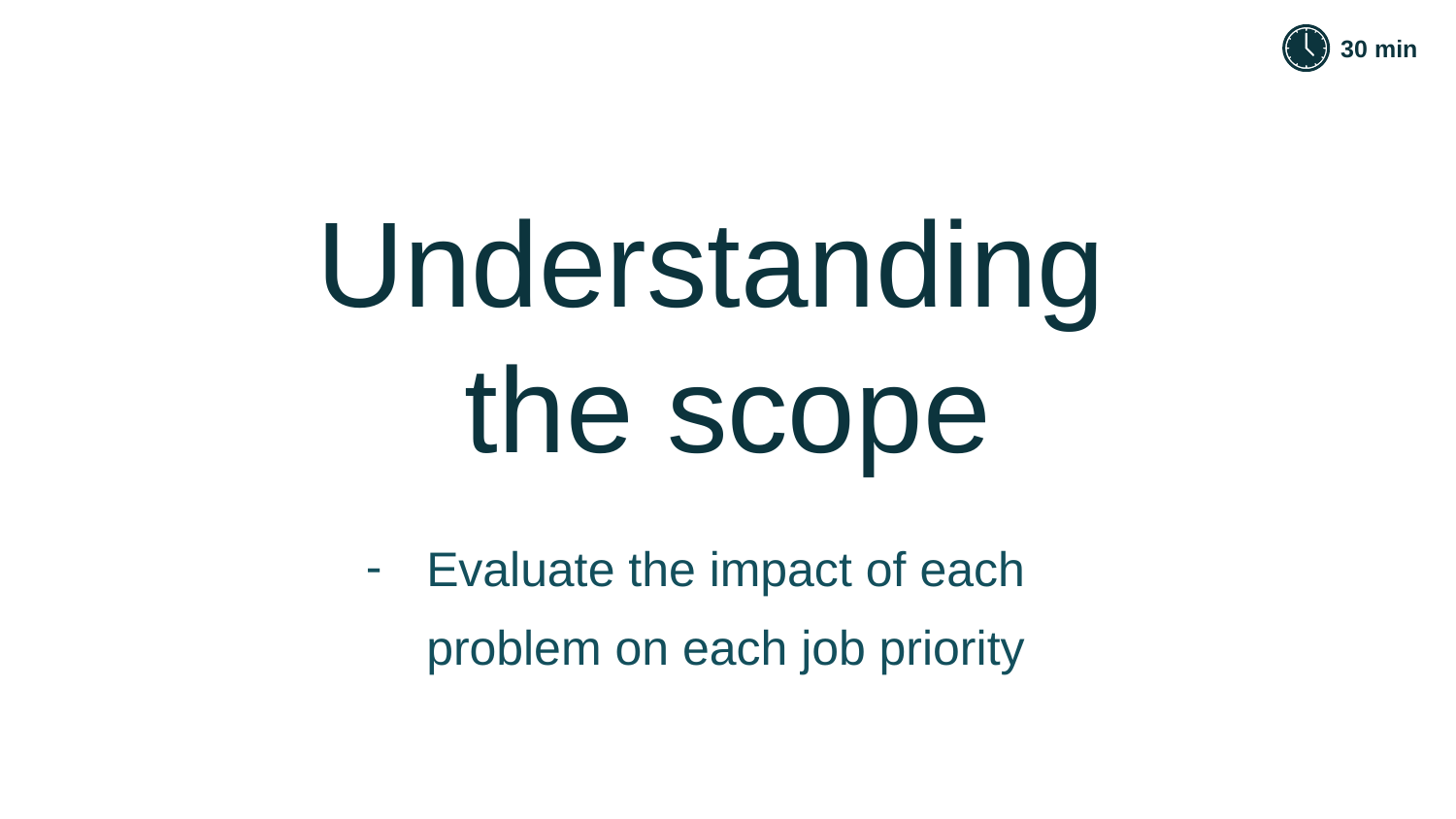

Understanding
the scope
30 min

Evaluate the impact of each problem on each job priority